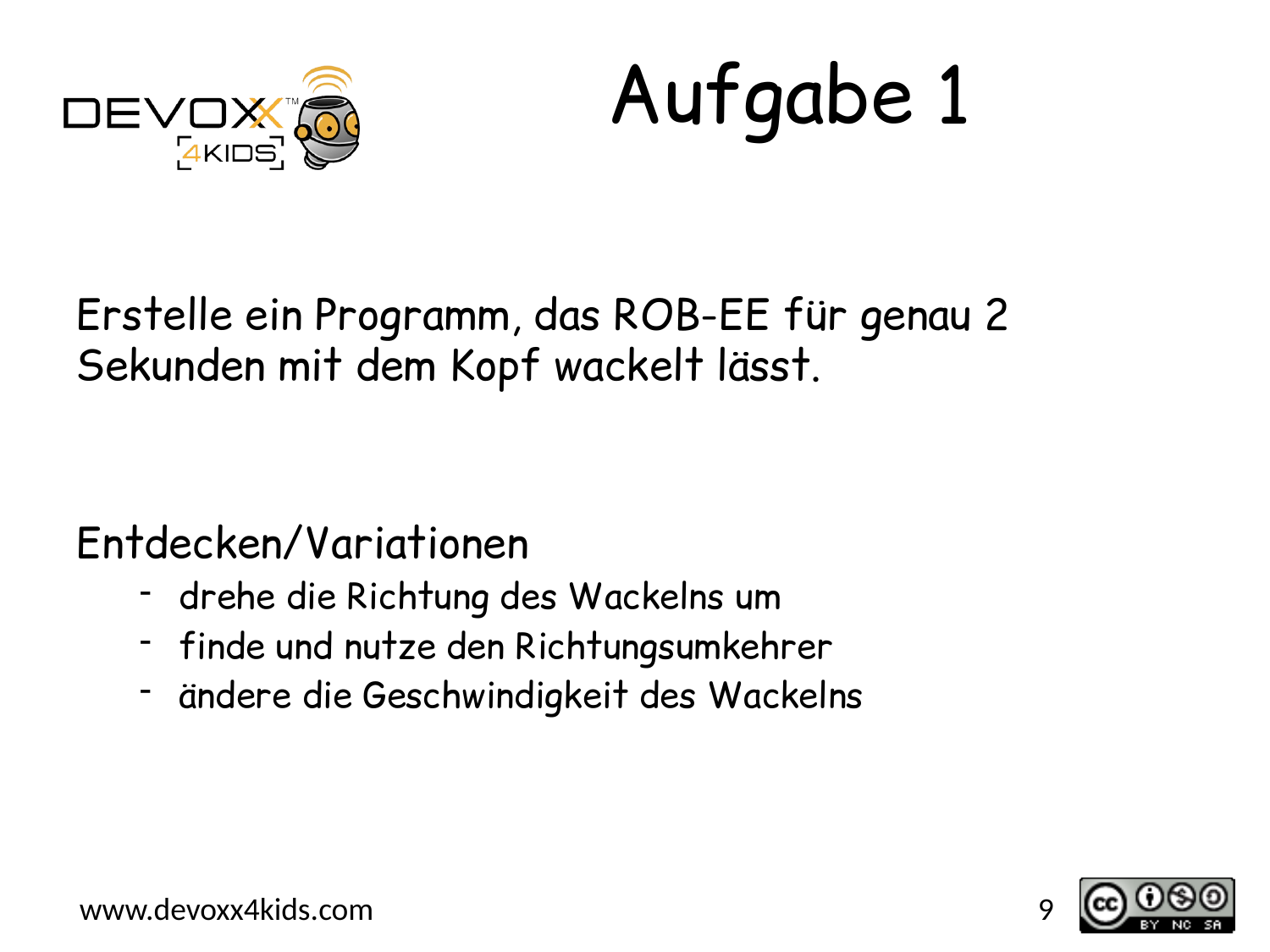

# Aufgabe 1

Erstelle ein Programm, das ROB-EE für genau 2 Sekunden mit dem Kopf wackelt lässt.

Entdecken/Variationen
drehe die Richtung des Wackelns um
finde und nutze den Richtungsumkehrer
ändere die Geschwindigkeit des Wackelns

9